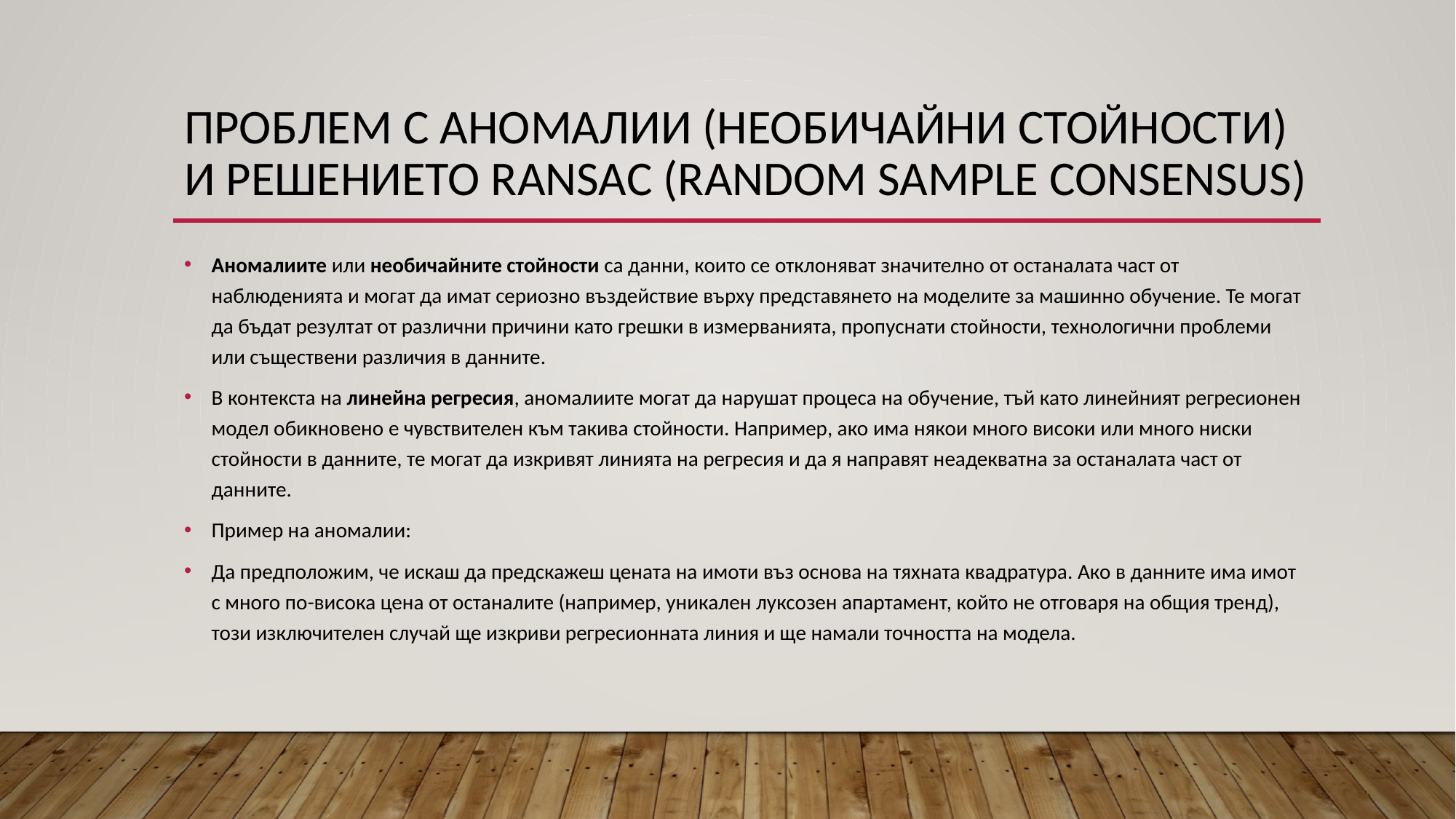

# Проблем с аномалии (необичайни стойности) и решението RANSAC (Random sample consensus)

Аномалиите или необичайните стойности са данни, които се отклоняват значително от останалата част от наблюденията и могат да имат сериозно въздействие върху представянето на моделите за машинно обучение. Те могат да бъдат резултат от различни причини като грешки в измерванията, пропуснати стойности, технологични проблеми или съществени различия в данните.
В контекста на линейна регресия, аномалиите могат да нарушат процеса на обучение, тъй като линейният регресионен модел обикновено е чувствителен към такива стойности. Например, ако има някои много високи или много ниски стойности в данните, те могат да изкривят линията на регресия и да я направят неадекватна за останалата част от данните.
Пример на аномалии:
Да предположим, че искаш да предскажеш цената на имоти въз основа на тяхната квадратура. Ако в данните има имот с много по-висока цена от останалите (например, уникален луксозен апартамент, който не отговаря на общия тренд), този изключителен случай ще изкриви регресионната линия и ще намали точността на модела.